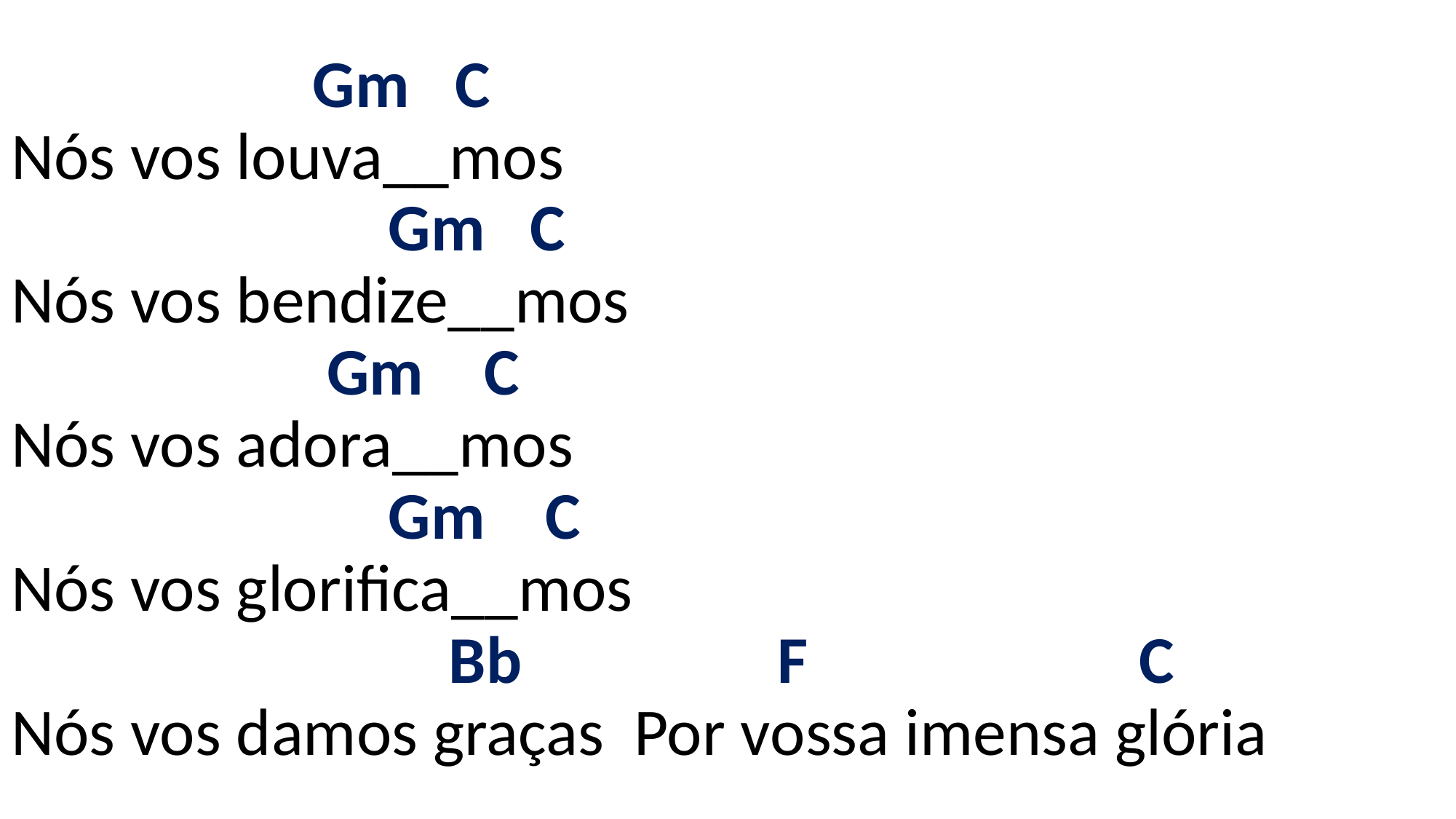

# Gm   C Nós vos louva__mos Gm   C Nós vos bendize__mos Gm    C Nós vos adora__mos Gm    C Nós vos glorifica__mos Bb                 F                      C Nós vos damos graças  Por vossa imensa glória